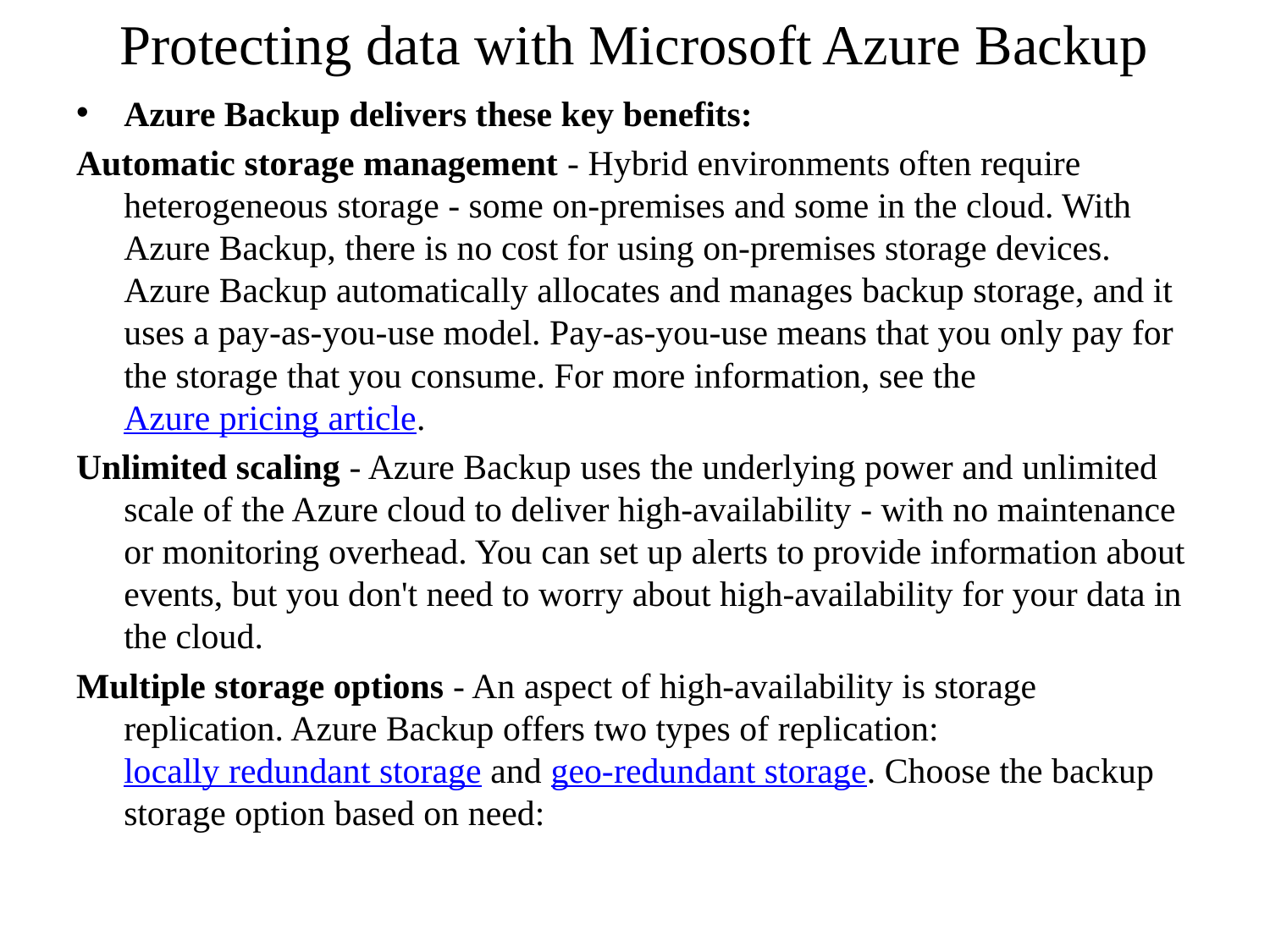

# Protecting data with Microsoft Azure Backup
Azure Backup delivers these key benefits:
Automatic storage management - Hybrid environments often require heterogeneous storage - some on-premises and some in the cloud. With Azure Backup, there is no cost for using on-premises storage devices. Azure Backup automatically allocates and manages backup storage, and it uses a pay-as-you-use model. Pay-as-you-use means that you only pay for the storage that you consume. For more information, see the Azure pricing article.
Unlimited scaling - Azure Backup uses the underlying power and unlimited scale of the Azure cloud to deliver high-availability - with no maintenance or monitoring overhead. You can set up alerts to provide information about events, but you don't need to worry about high-availability for your data in the cloud.
Multiple storage options - An aspect of high-availability is storage replication. Azure Backup offers two types of replication: locally redundant storage and geo-redundant storage. Choose the backup storage option based on need: